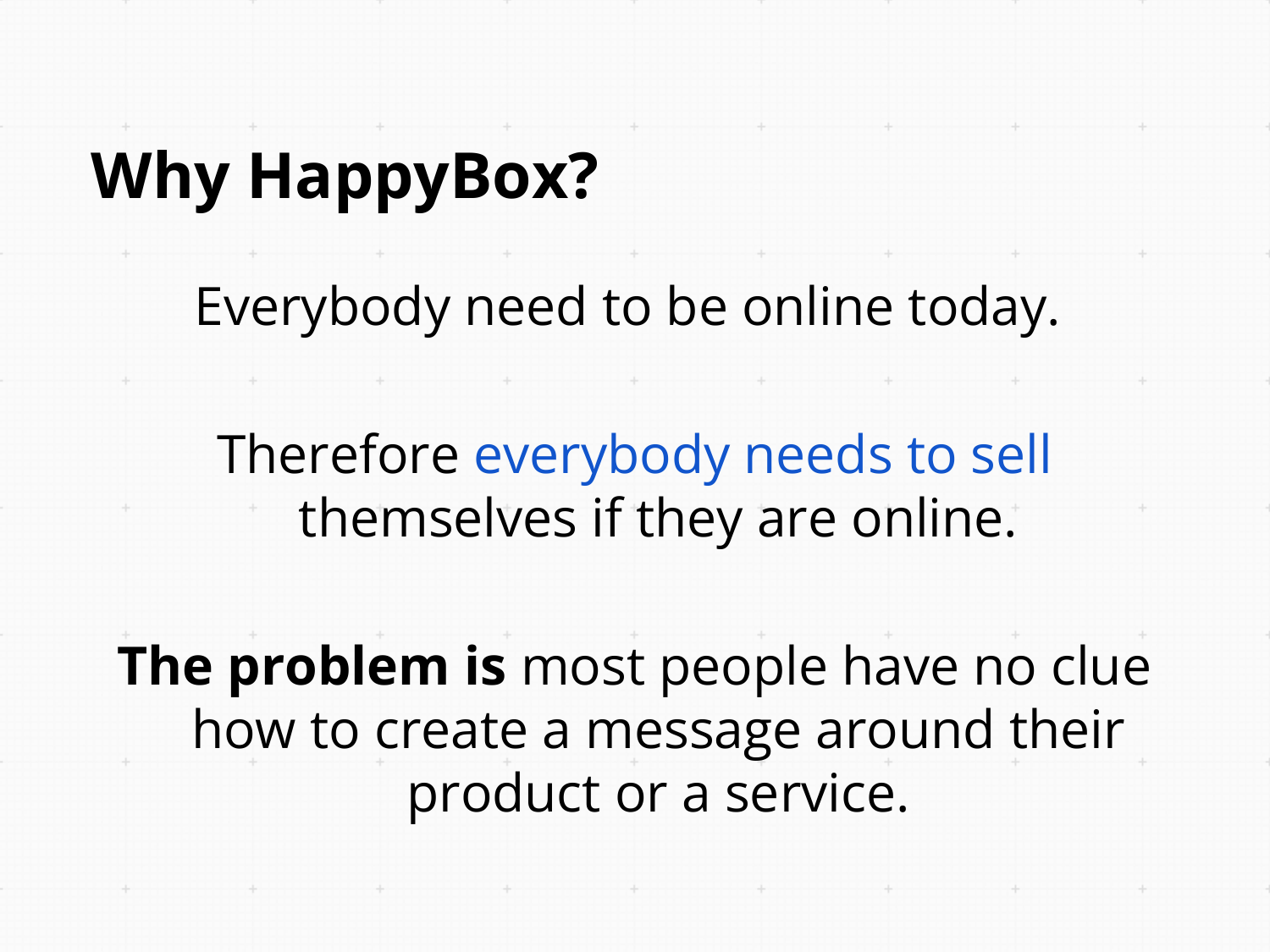

# Why HappyBox?
Everybody need to be online today.

Therefore everybody needs to sell themselves if they are online.

The problem is most people have no clue how to create a message around their product or a service.